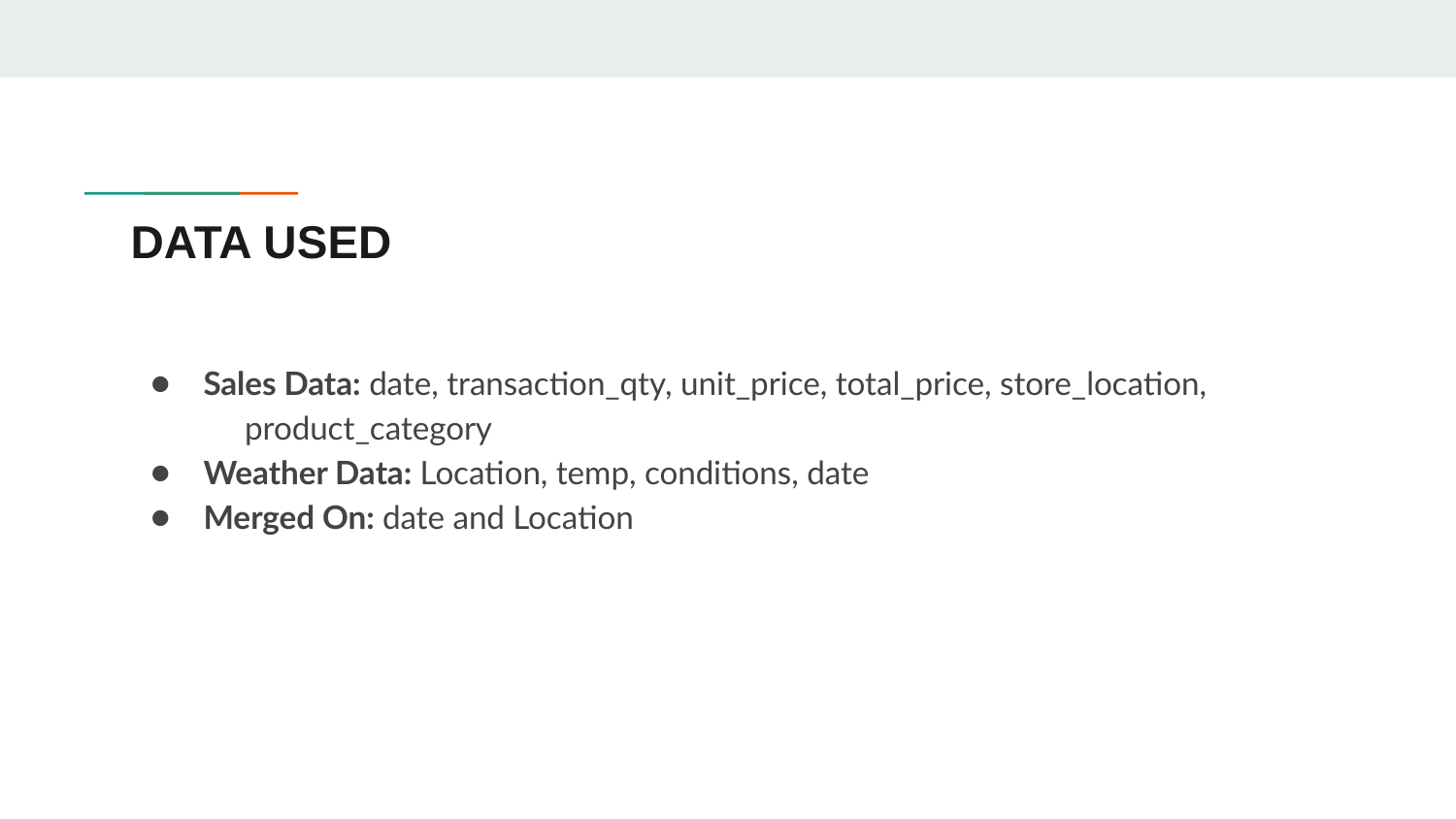

# DATA USED
Sales Data: date, transaction_qty, unit_price, total_price, store_location,                    product_category
Weather Data: Location, temp, conditions, date
Merged On: date and Location